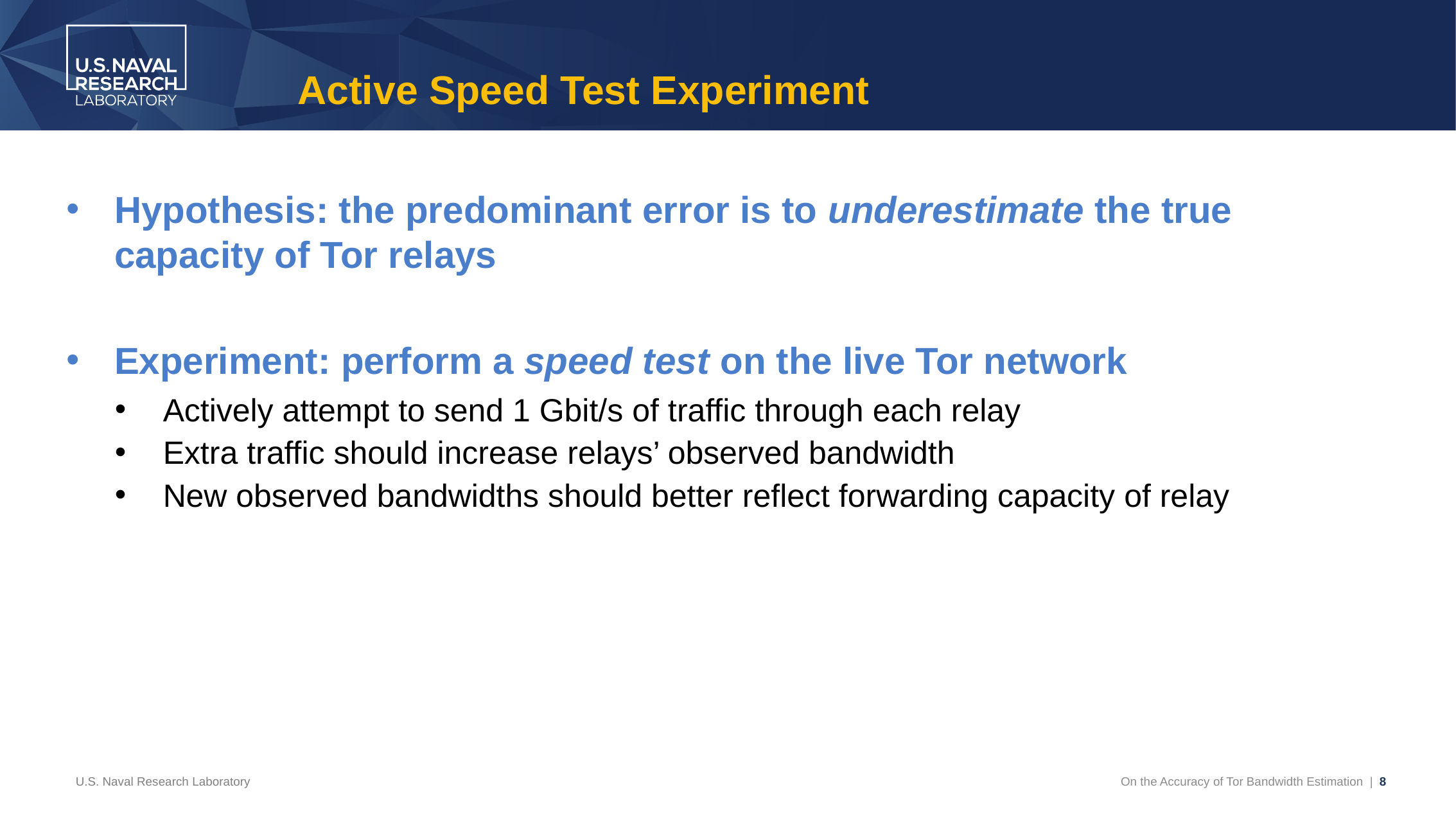

# Active Speed Test Experiment
Hypothesis: the predominant error is to underestimate the true capacity of Tor relays

Experiment: perform a speed test on the live Tor network
Actively attempt to send 1 Gbit/s of traffic through each relay
Extra traffic should increase relays’ observed bandwidth
New observed bandwidths should better reflect forwarding capacity of relay

U.S. Naval Research Laboratory
On the Accuracy of Tor Bandwidth Estimation  |  8